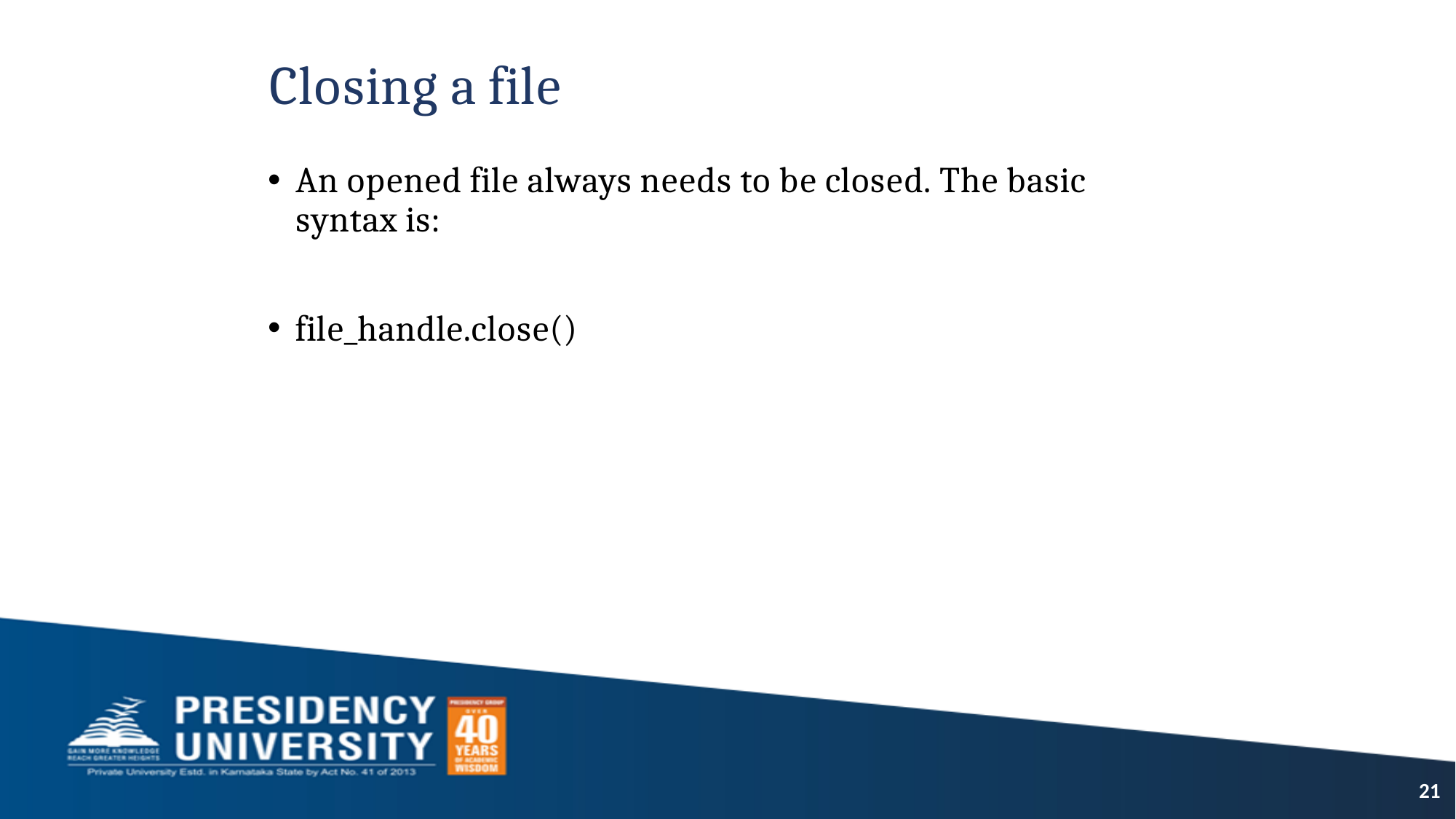

# Closing a file
An opened file always needs to be closed. The basic syntax is:

file_handle.close()

21